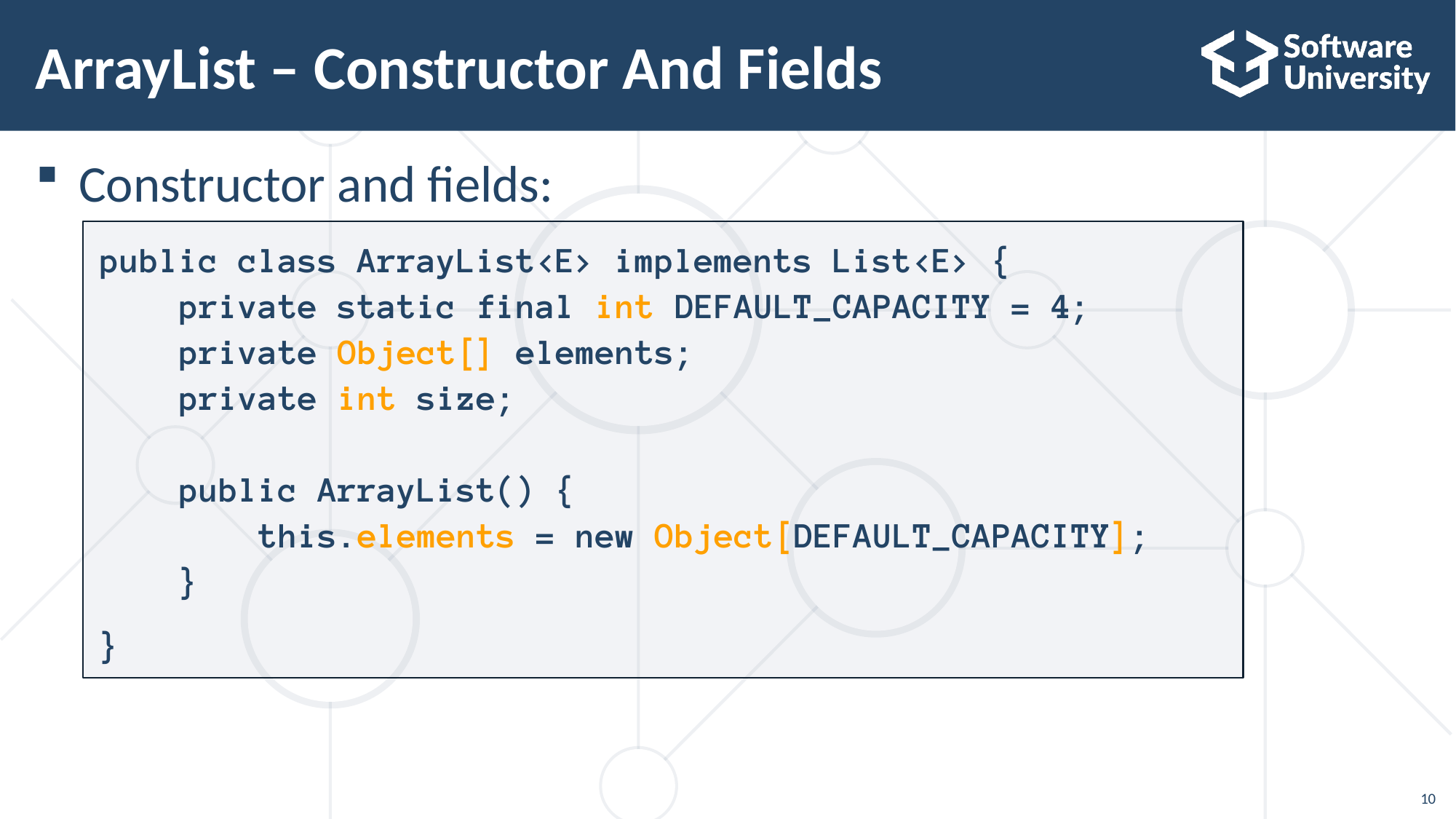

10
# ArrayList – Constructor And Fields
Constructor and fields:
public class ArrayList<E> implements List<E> {
    private static final int DEFAULT_CAPACITY = 4;
    private Object[] elements;
    private int size;
    public ArrayList() {
        this.elements = new Object[DEFAULT_CAPACITY];
    }
}